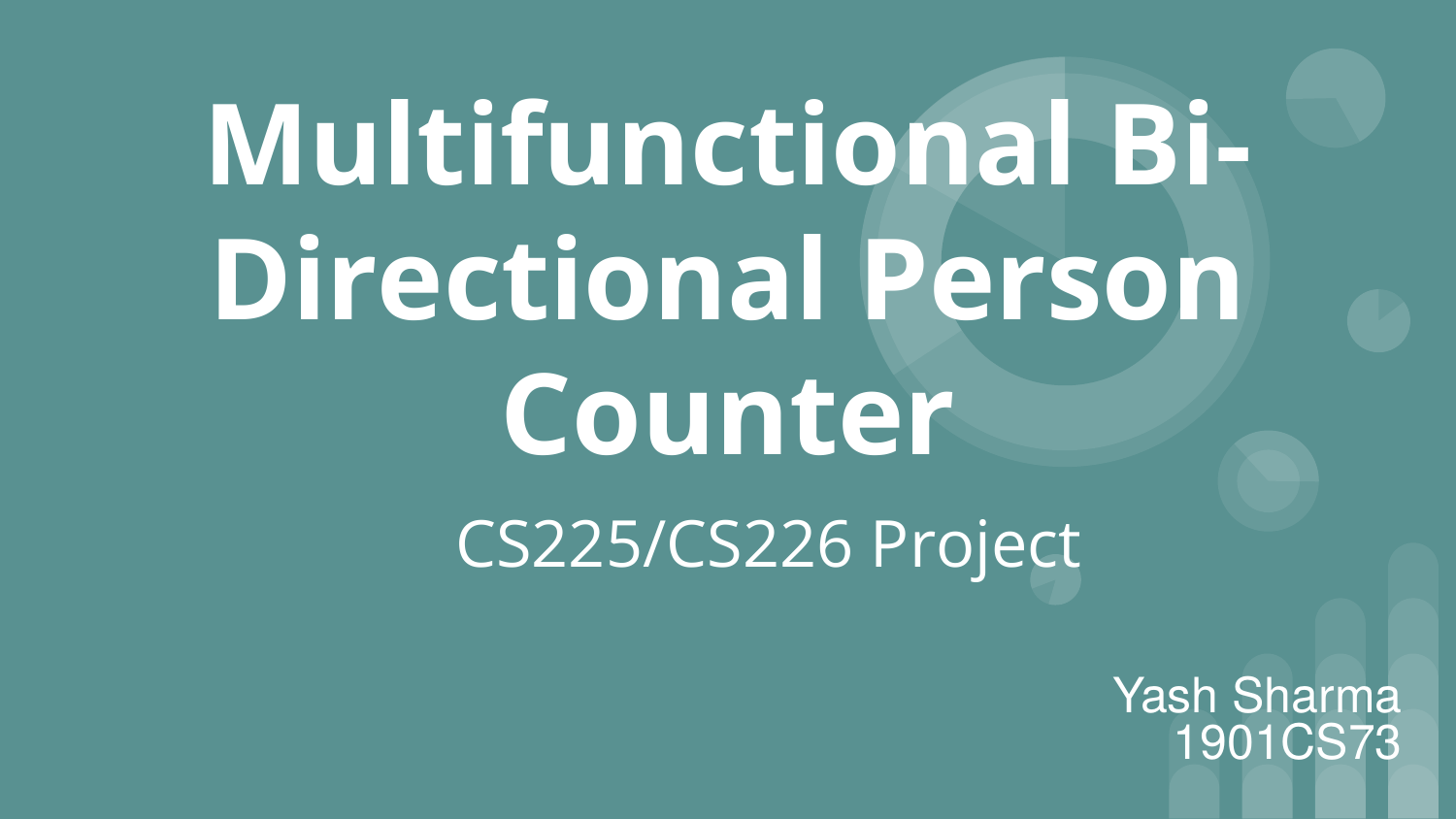

# Multifunctional Bi-Directional Person Counter
CS225/CS226 Project
Yash Sharma
1901CS73